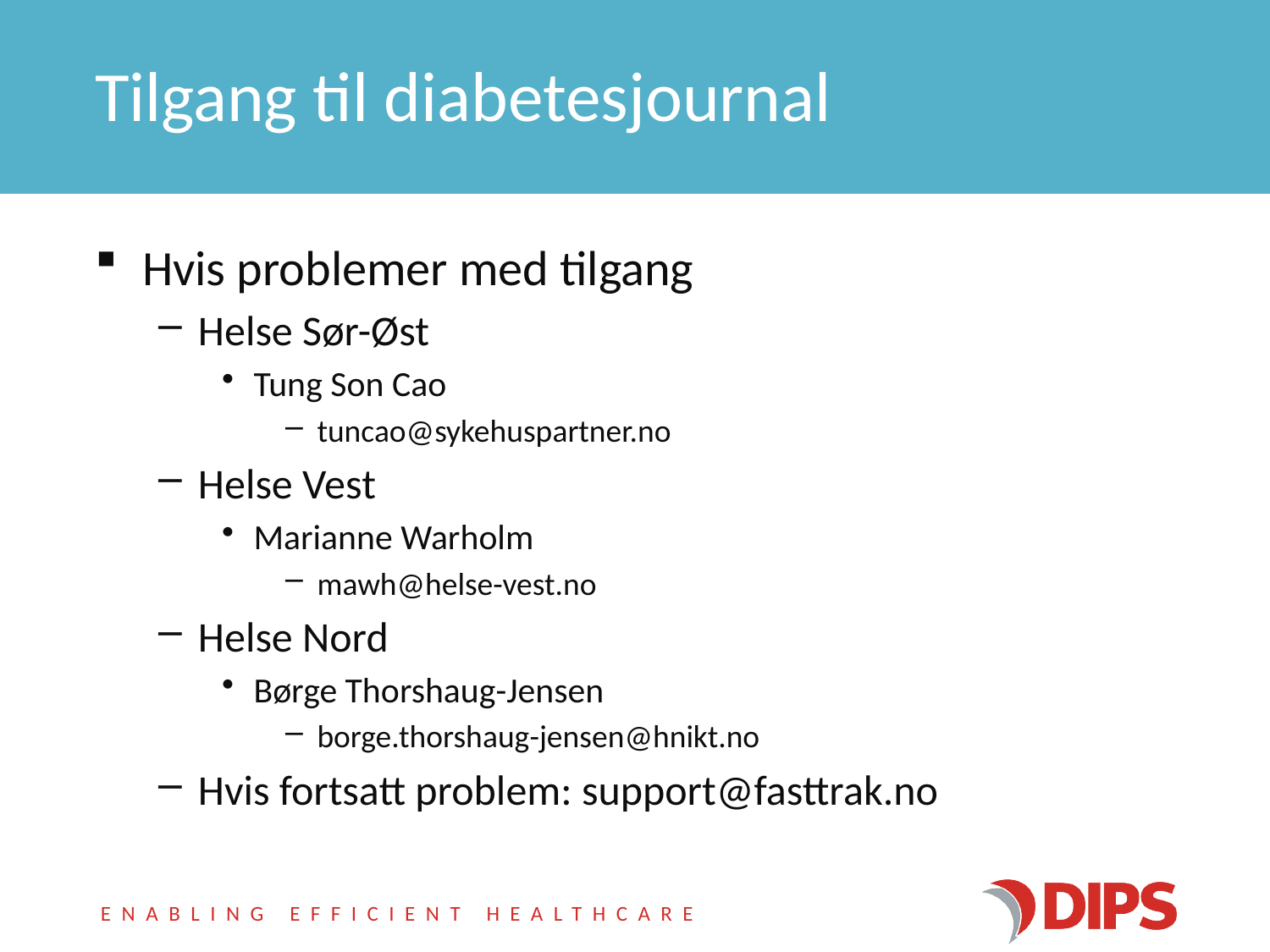

# Tilgang til diabetesjournal
Hvis problemer med tilgang
Helse Sør-Øst
Tung Son Cao
tuncao@sykehuspartner.no
Helse Vest
Marianne Warholm
mawh@helse-vest.no
Helse Nord
Børge Thorshaug-Jensen
borge.thorshaug-jensen@hnikt.no
Hvis fortsatt problem: support@fasttrak.no